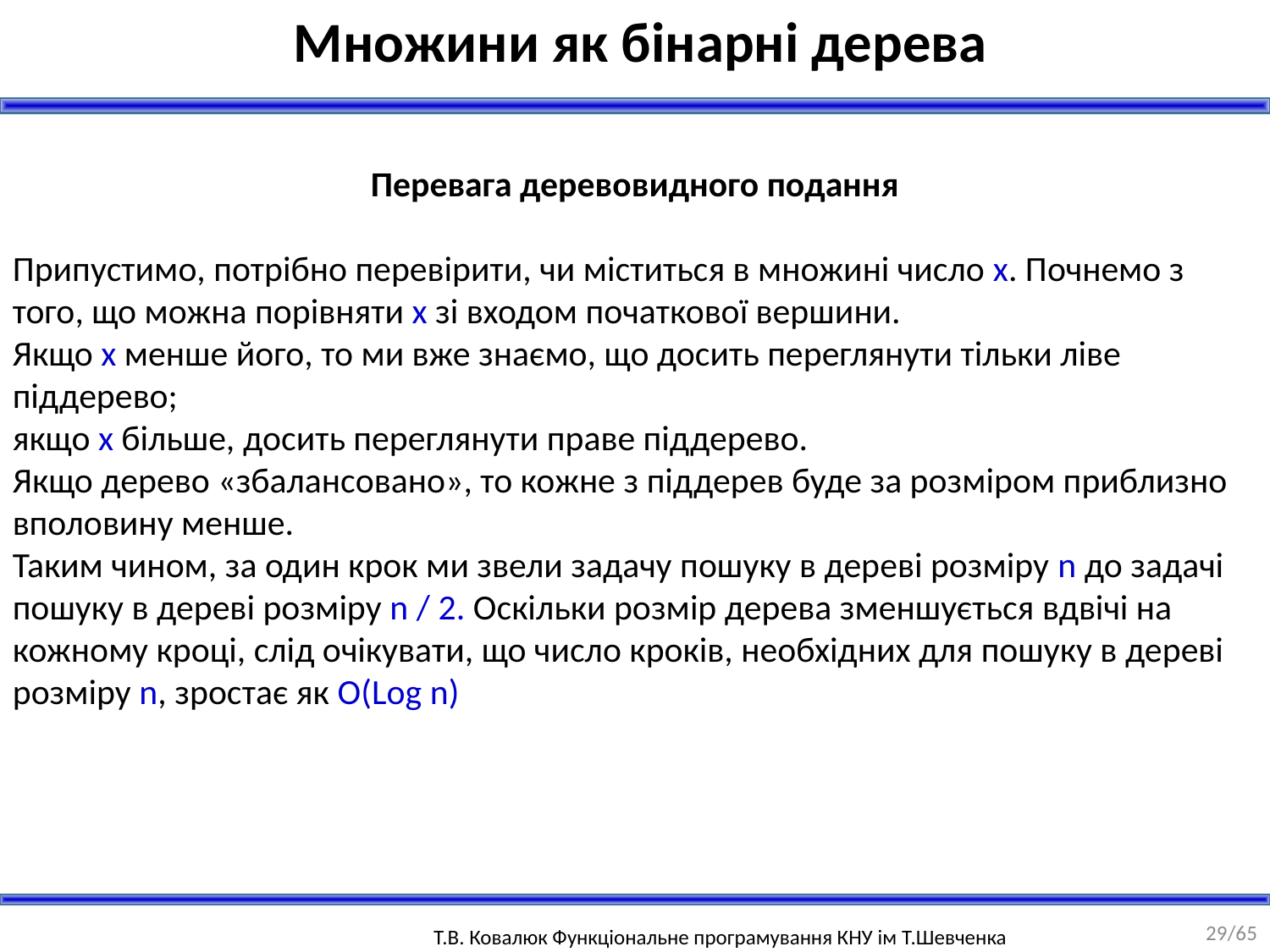

Множини як бінарні дерева

Перевага деревовидного подання

Припустимо, потрібно перевірити, чи міститься в множині число x. Почнемо з того, що можна порівняти x зі входом початкової вершини.
Якщо x менше його, то ми вже знаємо, що досить переглянути тільки ліве піддерево;
якщо x більше, досить переглянути праве піддерево.
Якщо дерево «збалансовано», то кожне з піддерев буде за розміром приблизно вполовину менше.
Таким чином, за один крок ми звели задачу пошуку в дереві розміру n до задачі пошуку в дереві розміру n / 2. Оскільки розмір дерева зменшується вдвічі на кожному кроці, слід очікувати, що число кроків, необхідних для пошуку в дереві розміру n, зростає як О(Log n)
29